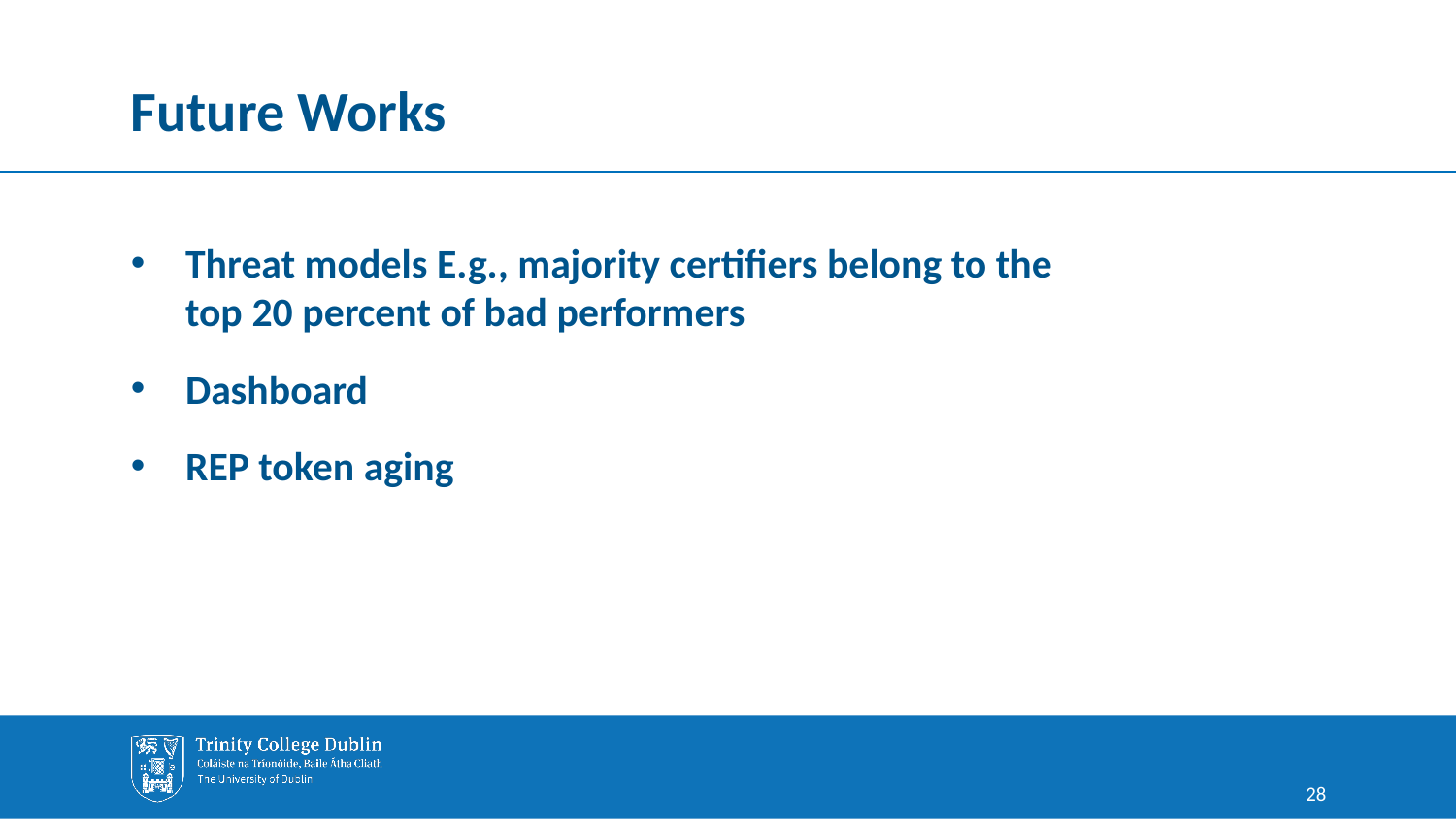

# Future Works
Threat models E.g., majority certifiers belong to the top 20 percent of bad performers
Dashboard
REP token aging